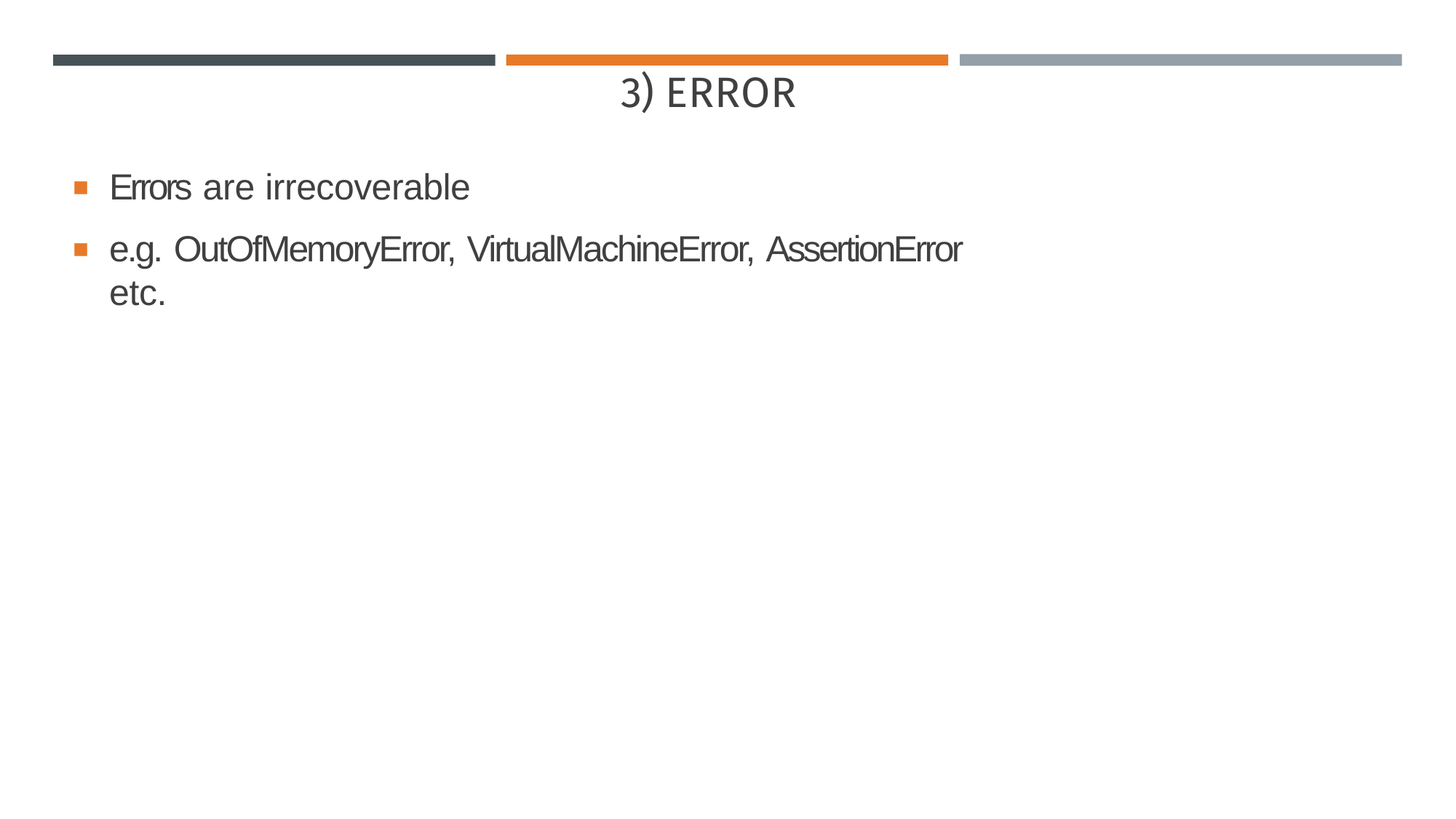

# 3) ERROR
Errors are irrecoverable
e.g. OutOfMemoryError, VirtualMachineError, AssertionError etc.